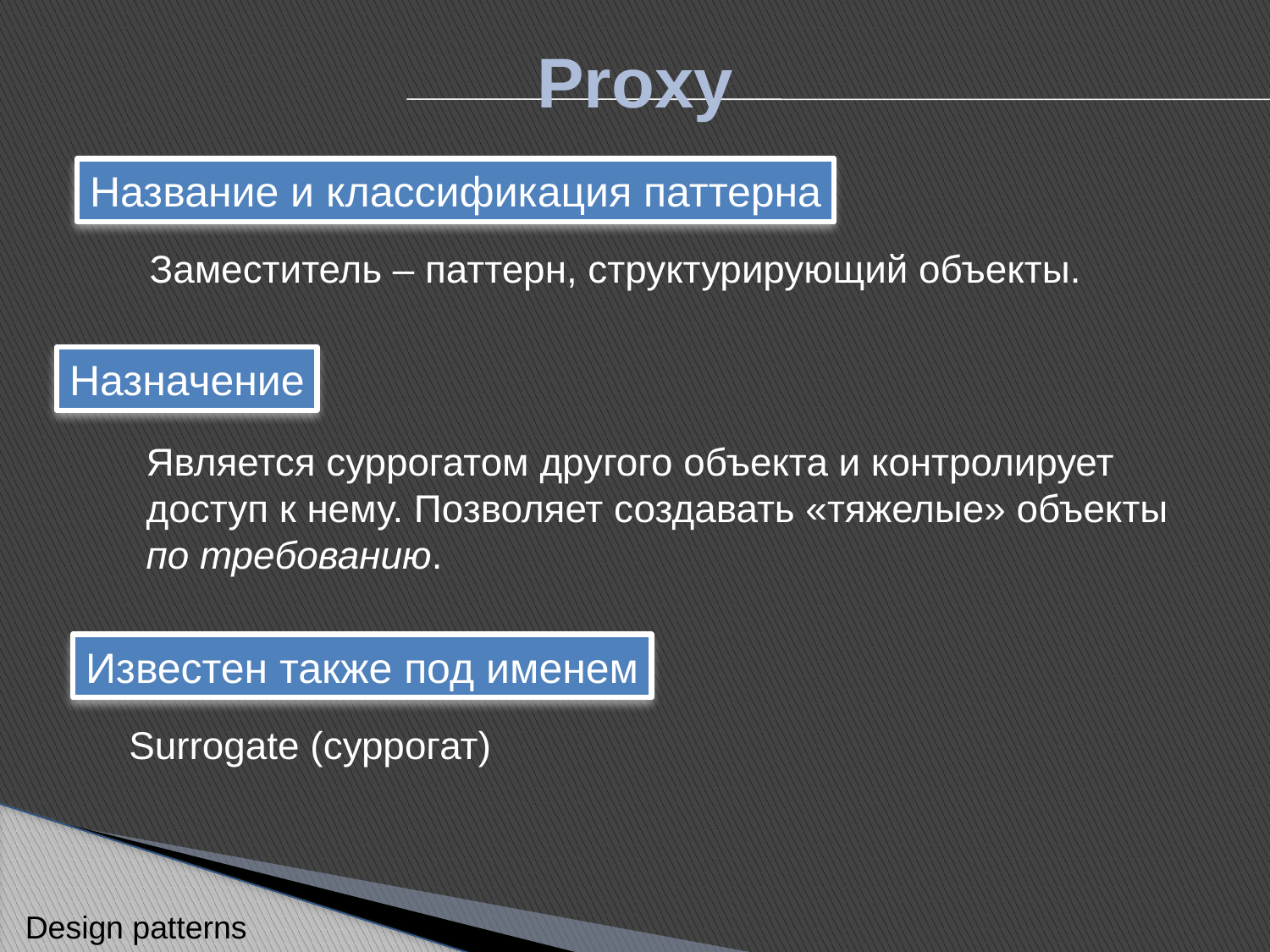

Proxy
Название и классификация паттерна
Заместитель – паттерн, структурирующий объекты.
Назначение
Является суррогатом другого объекта и контролирует
доступ к нему. Позволяет создавать «тяжелые» объекты
по требованию.
Известен также под именем
Surrogate (суррогат)
Design patterns